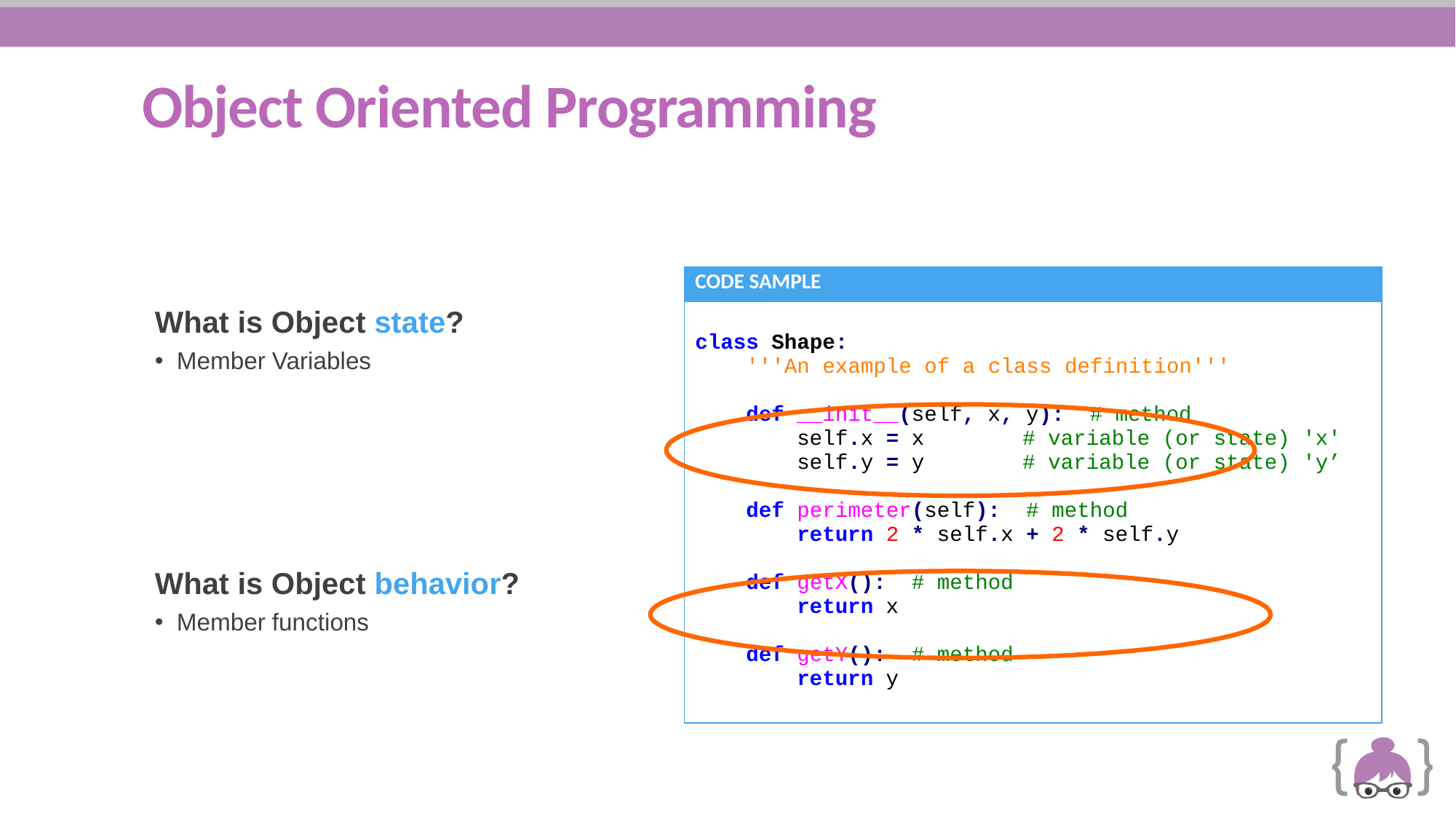

# Object Oriented Programming
| CODE SAMPLE |
| --- |
| class Shape: '''An example of a class definition''' def \_\_init\_\_(self, x, y): # method self.x = x # variable (or state) 'x' self.y = y # variable (or state) 'y’ def perimeter(self): # method return 2 \* self.x + 2 \* self.y def getX(): # method return x def getY(): # method return y |
What is Object state?
Member Variables

What is Object behavior?
Member functions